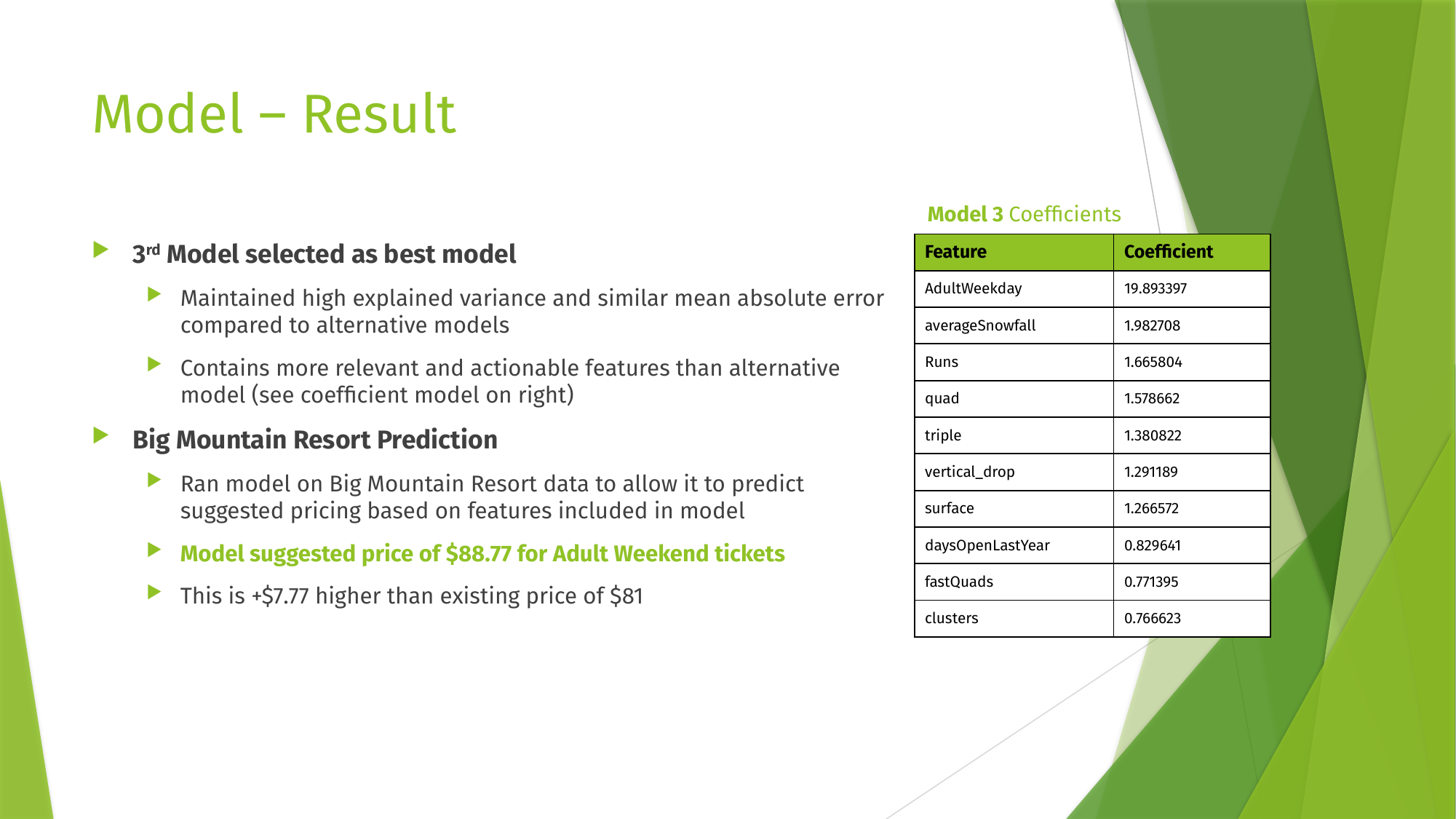

# Model – Result
Model 3 Coefficients
3rd Model selected as best model
Maintained high explained variance and similar mean absolute error compared to alternative models
Contains more relevant and actionable features than alternative model (see coefficient model on right)
Big Mountain Resort Prediction
Ran model on Big Mountain Resort data to allow it to predict suggested pricing based on features included in model
Model suggested price of $88.77 for Adult Weekend tickets
This is +$7.77 higher than existing price of $81
| Feature | Coefficient |
| --- | --- |
| AdultWeekday | 19.893397 |
| averageSnowfall | 1.982708 |
| Runs | 1.665804 |
| quad | 1.578662 |
| triple | 1.380822 |
| vertical\_drop | 1.291189 |
| surface | 1.266572 |
| daysOpenLastYear | 0.829641 |
| fastQuads | 0.771395 |
| clusters | 0.766623 |